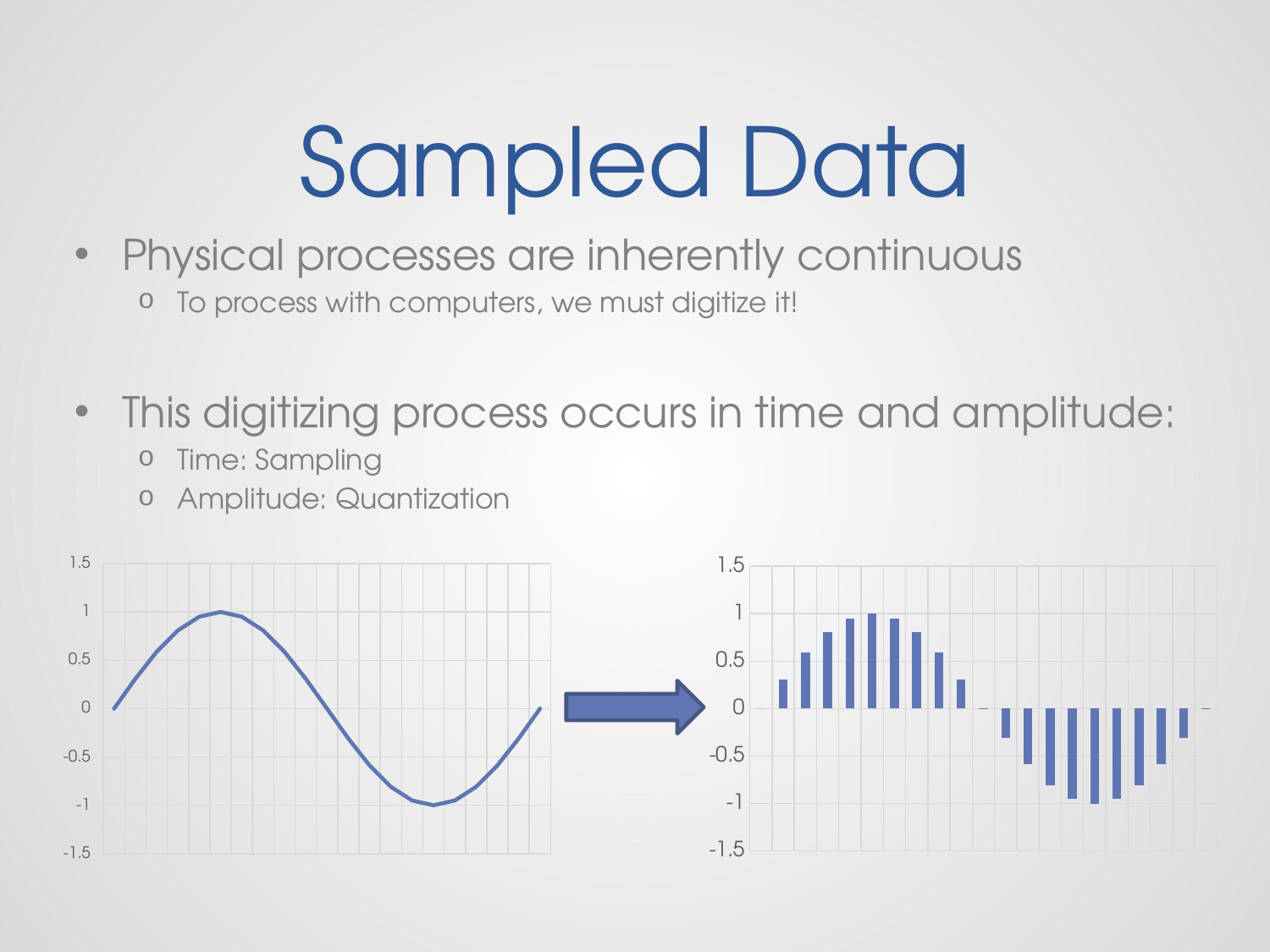

# Sampled Data
Physical processes are inherently continuous
To process with computers, we must digitize it!

This digitizing process occurs in time and amplitude:
Time: Sampling
Amplitude: Quantization

### Chart

| Category |  |
|---|---|

### Chart

| Category |  |
|---|---|